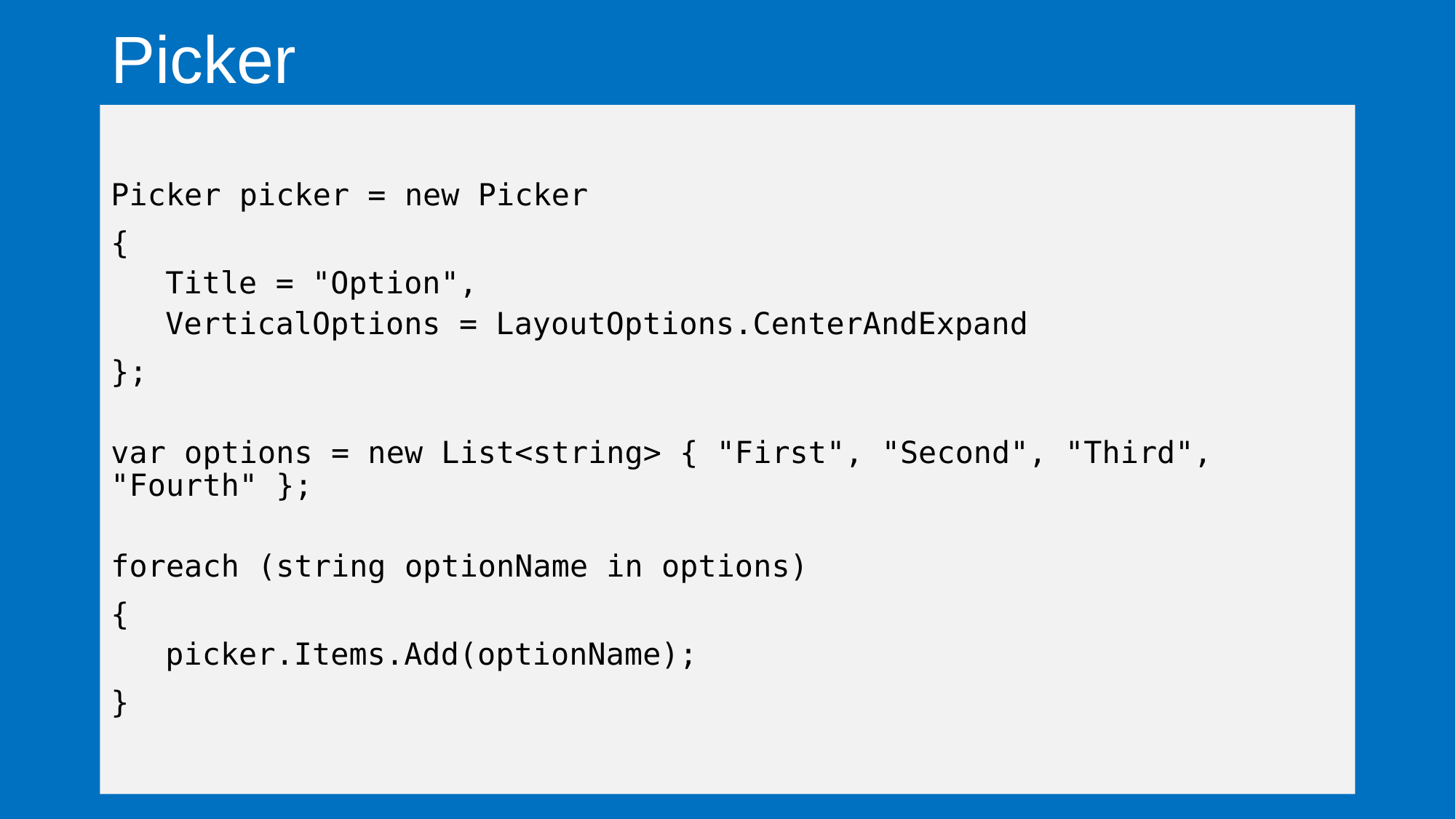

# Picker
Picker picker = new Picker
{
Title = "Option",
VerticalOptions = LayoutOptions.CenterAndExpand
};
var options = new List<string> { "First", "Second", "Third", "Fourth" };
foreach (string optionName in options)
{
picker.Items.Add(optionName);
}